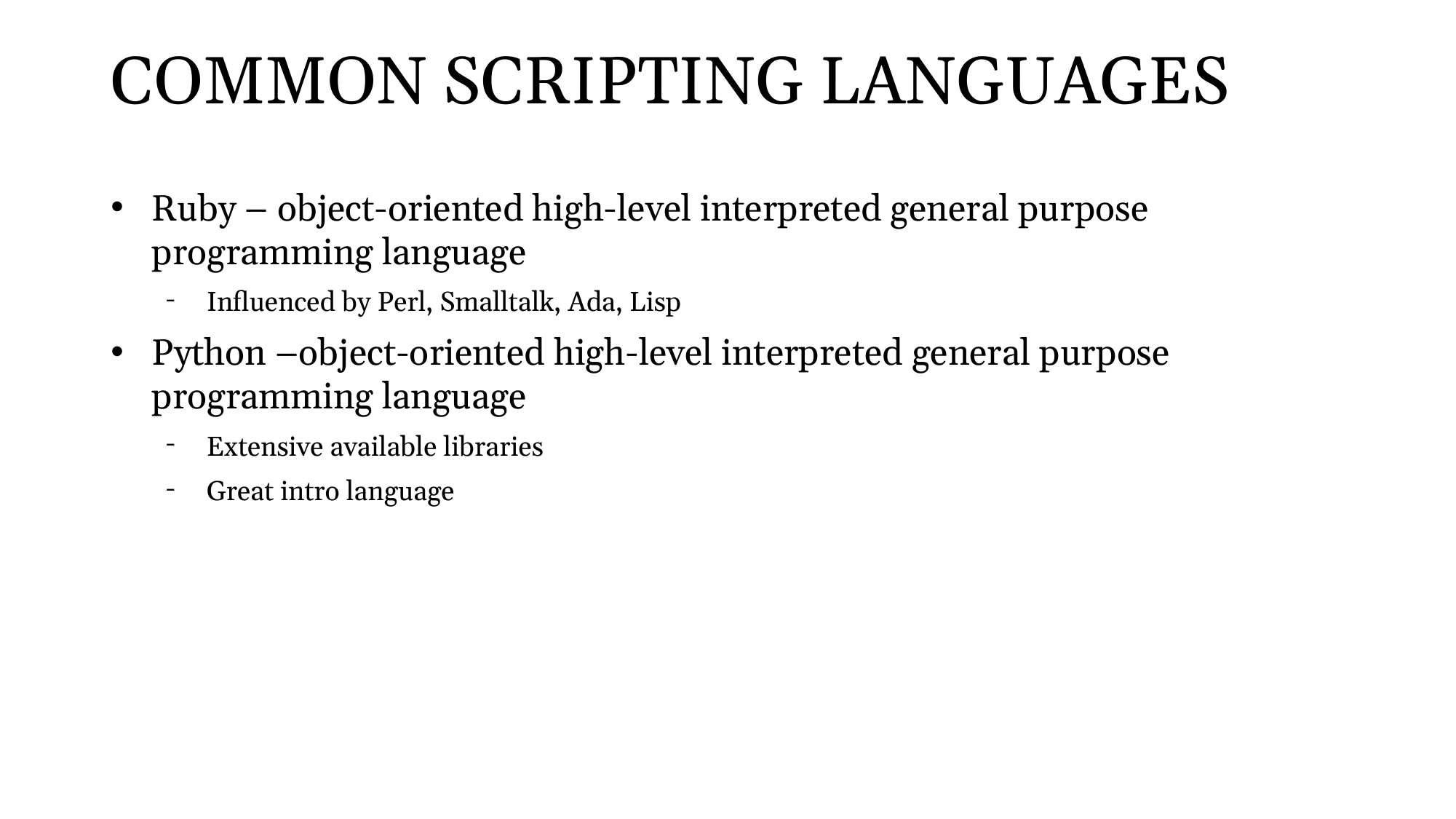

# COMMON SCRIPTING LANGUAGES
Ruby – object-oriented high-level interpreted general purpose programming language
Influenced by Perl, Smalltalk, Ada, Lisp
Python –object-oriented high-level interpreted general purpose programming language
Extensive available libraries
Great intro language